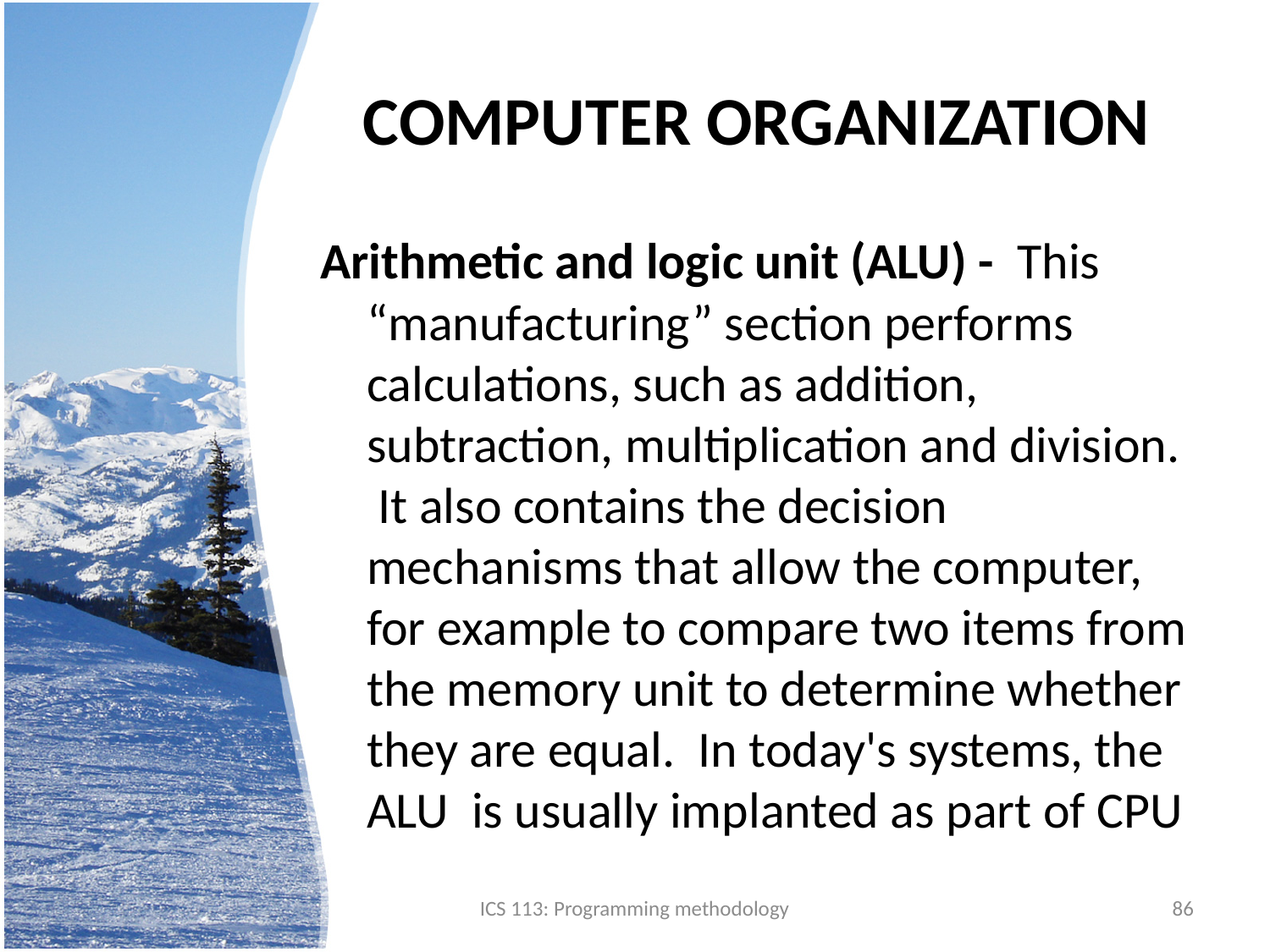

# COMPUTER ORGANIZATION
Arithmetic and logic unit (ALU) -  This “manufacturing” section performs calculations, such as addition, subtraction, multiplication and division.   It also contains the decision mechanisms that allow the computer, for example to compare two items from the memory unit to determine whether they are equal.  In today's systems, the ALU  is usually implanted as part of CPU

ICS 113: Programming methodology
86